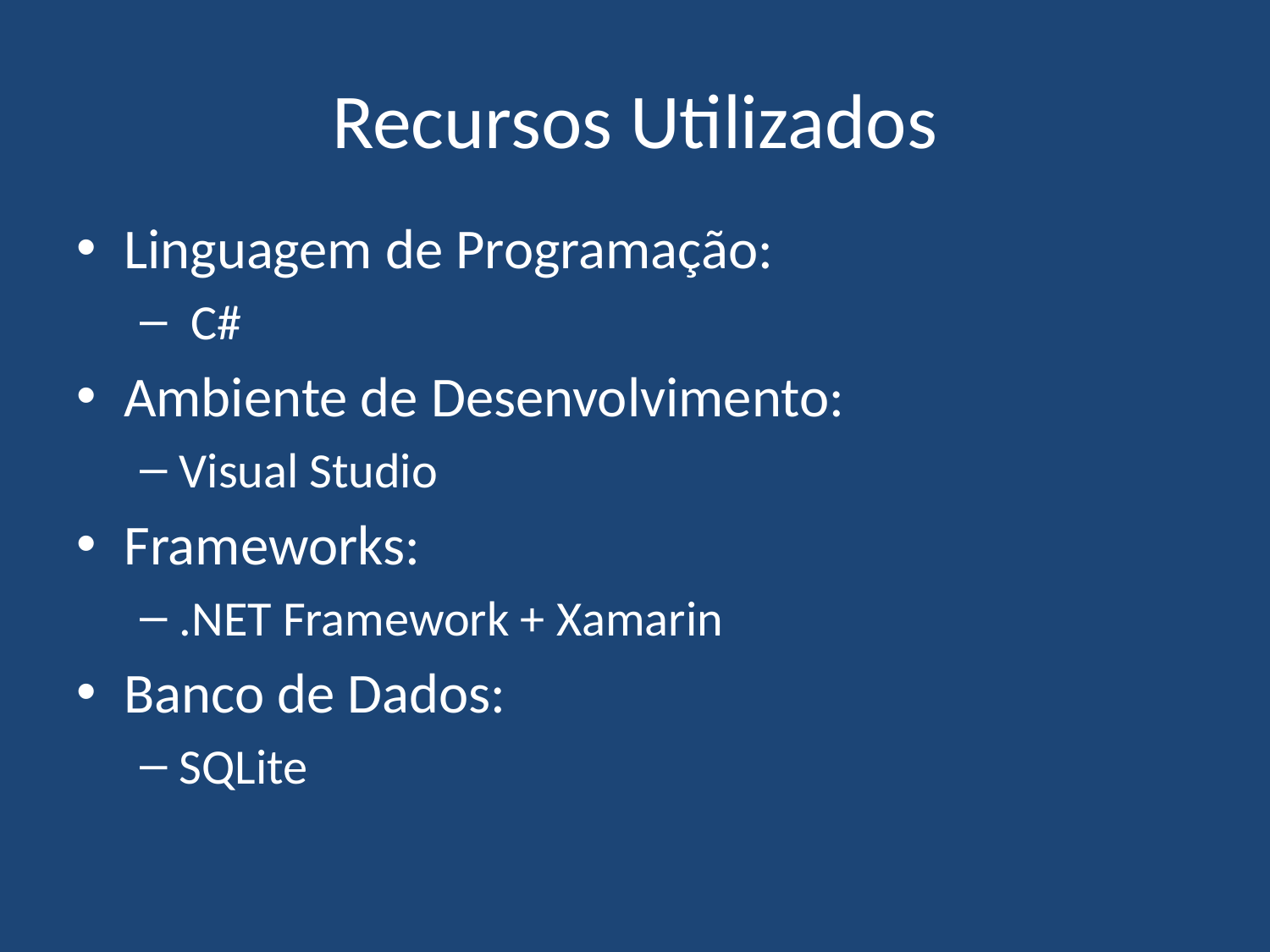

# Recursos Utilizados
Linguagem de Programação:
 C#
Ambiente de Desenvolvimento:
Visual Studio
Frameworks:
.NET Framework + Xamarin
Banco de Dados:
SQLite